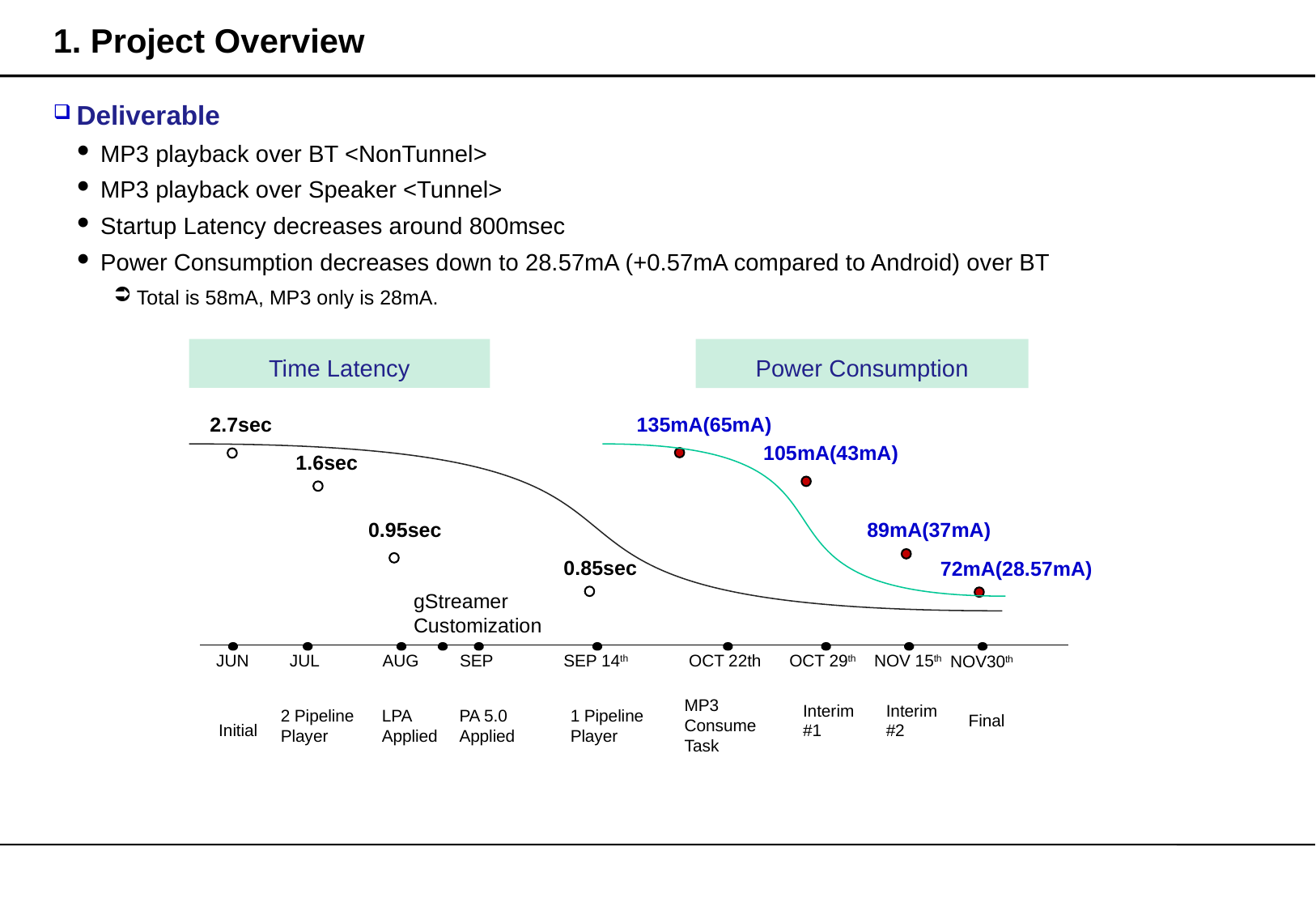

# 1. Project Overview
Deliverable
MP3 playback over BT <NonTunnel>
MP3 playback over Speaker <Tunnel>
Startup Latency decreases around 800msec
Power Consumption decreases down to 28.57mA (+0.57mA compared to Android) over BT
Total is 58mA, MP3 only is 28mA.
Time Latency
Power Consumption
2.7sec

135mA(65mA)

105mA(43mA)

1.6sec

0.95sec

89mA(37mA)

0.85sec

72mA(28.57mA)

gStreamer
Customization
JUN

Initial
JUL

2 Pipeline
Player
AUG

LPA
Applied

SEP

PA 5.0
Applied
SEP 14th

1 Pipeline
Player
OCT 22th

MP3
Consume
Task
OCT 29th

Interim
#1
NOV 15th

Interim
#2

NOV30th
Final